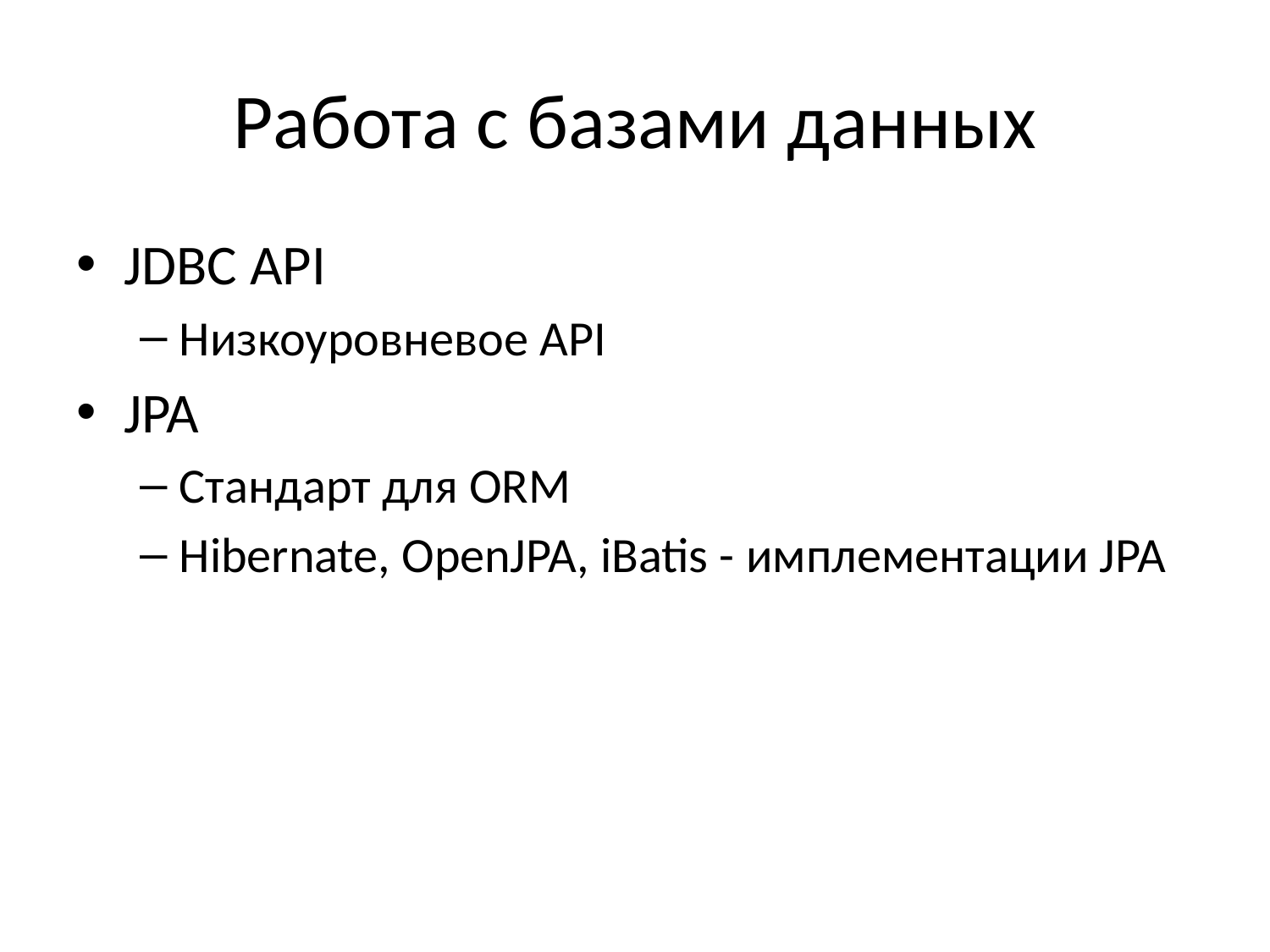

# Работа с базами данных
JDBC API
Низкоуровневое API
JPA
Стандарт для ORM
Hibernate, OpenJPA, iBatis - имплементации JPA